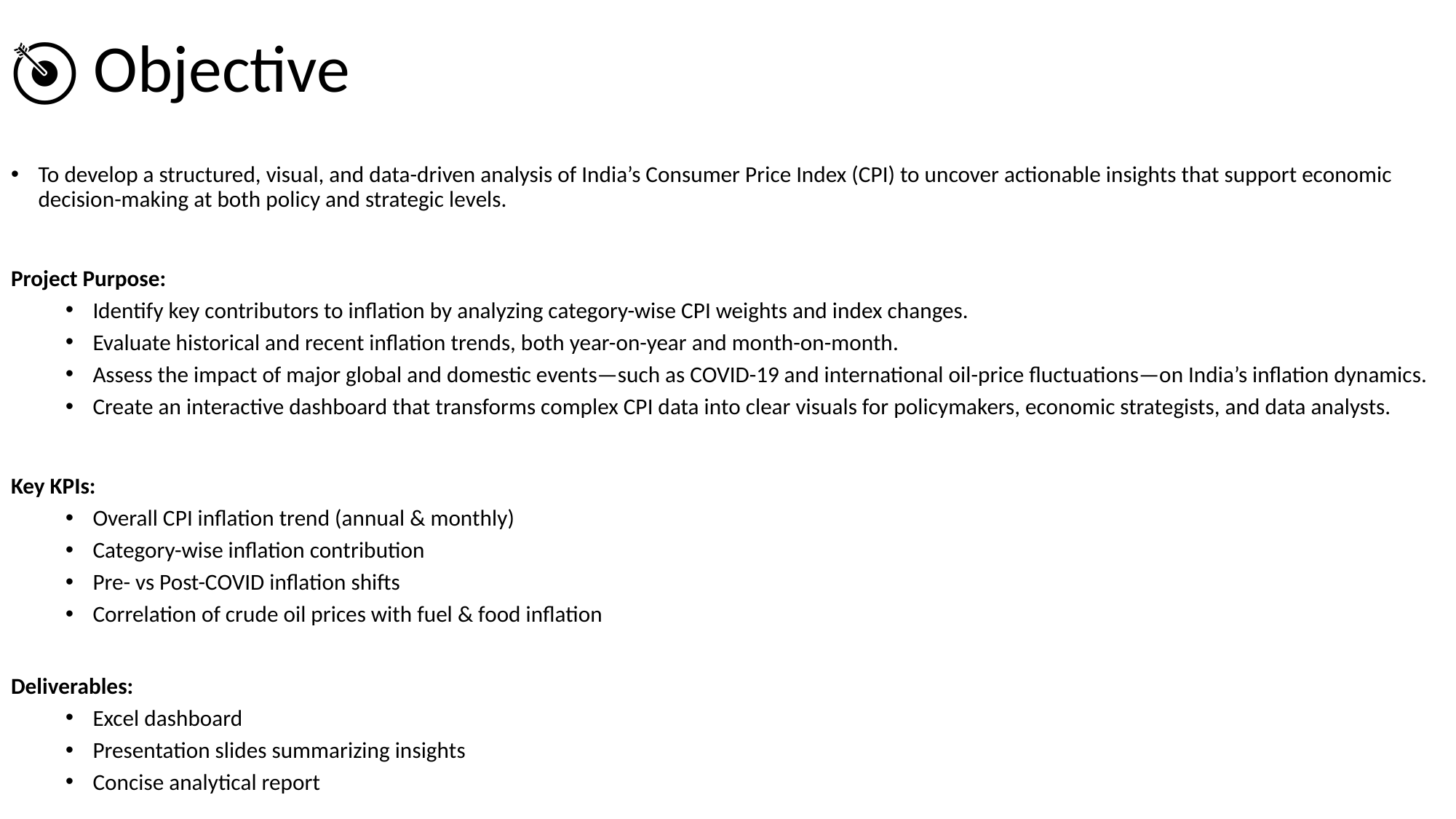

# 🎯 Objective
To develop a structured, visual, and data-driven analysis of India’s Consumer Price Index (CPI) to uncover actionable insights that support economic decision-making at both policy and strategic levels.

Project Purpose:
Identify key contributors to inflation by analyzing category-wise CPI weights and index changes.
Evaluate historical and recent inflation trends, both year-on-year and month-on-month.
Assess the impact of major global and domestic events—such as COVID-19 and international oil-price fluctuations—on India’s inflation dynamics.
Create an interactive dashboard that transforms complex CPI data into clear visuals for policymakers, economic strategists, and data analysts.

Key KPIs:
Overall CPI inflation trend (annual & monthly)
Category-wise inflation contribution
Pre- vs Post-COVID inflation shifts
Correlation of crude oil prices with fuel & food inflation

Deliverables:
Excel dashboard
Presentation slides summarizing insights
Concise analytical report